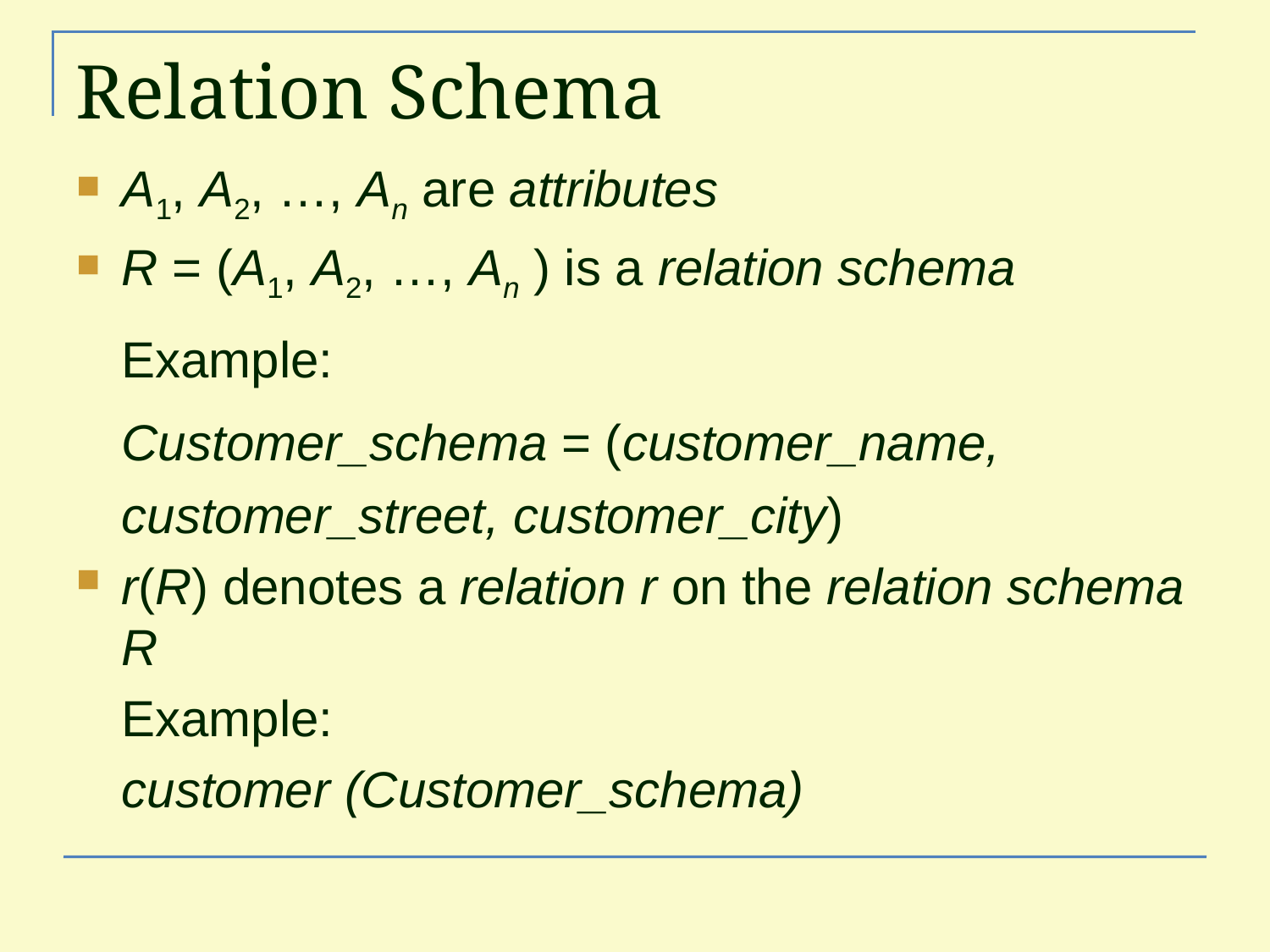

Relation Schema
A1, A2, …, An are attributes
R = (A1, A2, …, An ) is a relation schema
	Example:
	Customer_schema = (customer_name, customer_street, customer_city)
r(R) denotes a relation r on the relation schema R
	Example:
	customer (Customer_schema)